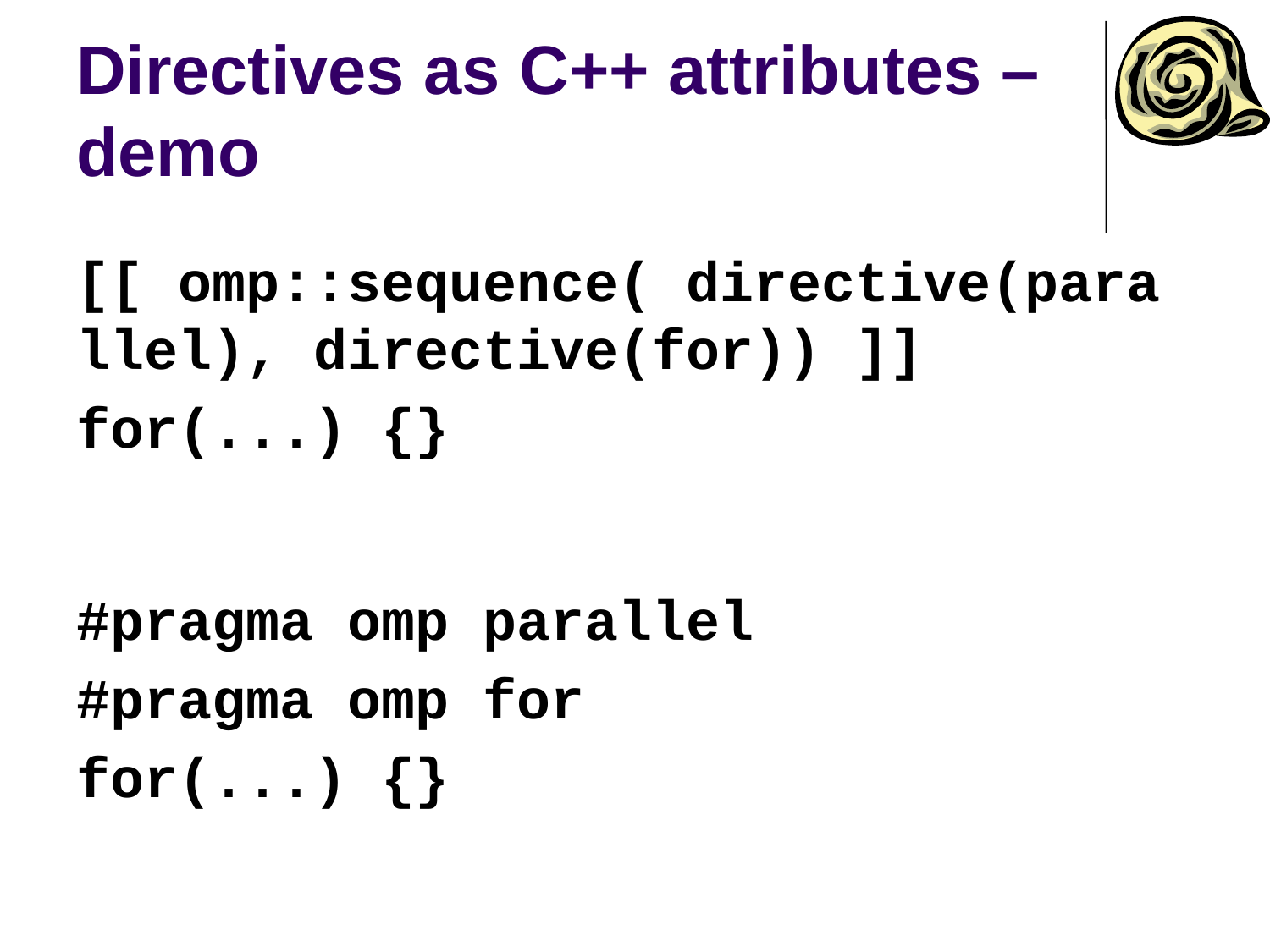

# Directives as C++ attributes – demo
[[ omp::sequence( directive(parallel), directive(for)) ]]
for(...) {}
#pragma omp parallel
#pragma omp for
for(...) {}